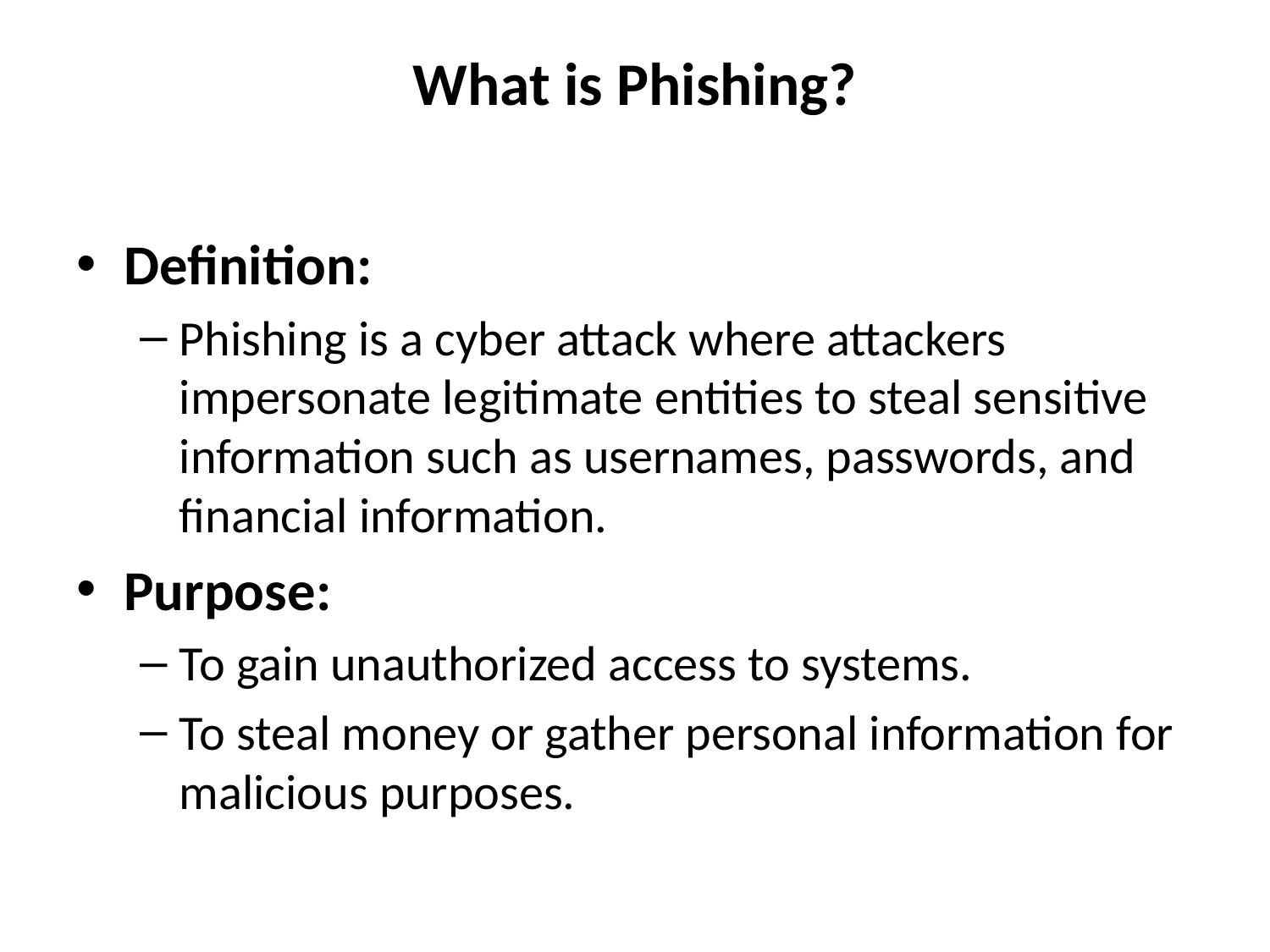

# What is Phishing?
Definition:
Phishing is a cyber attack where attackers impersonate legitimate entities to steal sensitive information such as usernames, passwords, and financial information.
Purpose:
To gain unauthorized access to systems.
To steal money or gather personal information for malicious purposes.